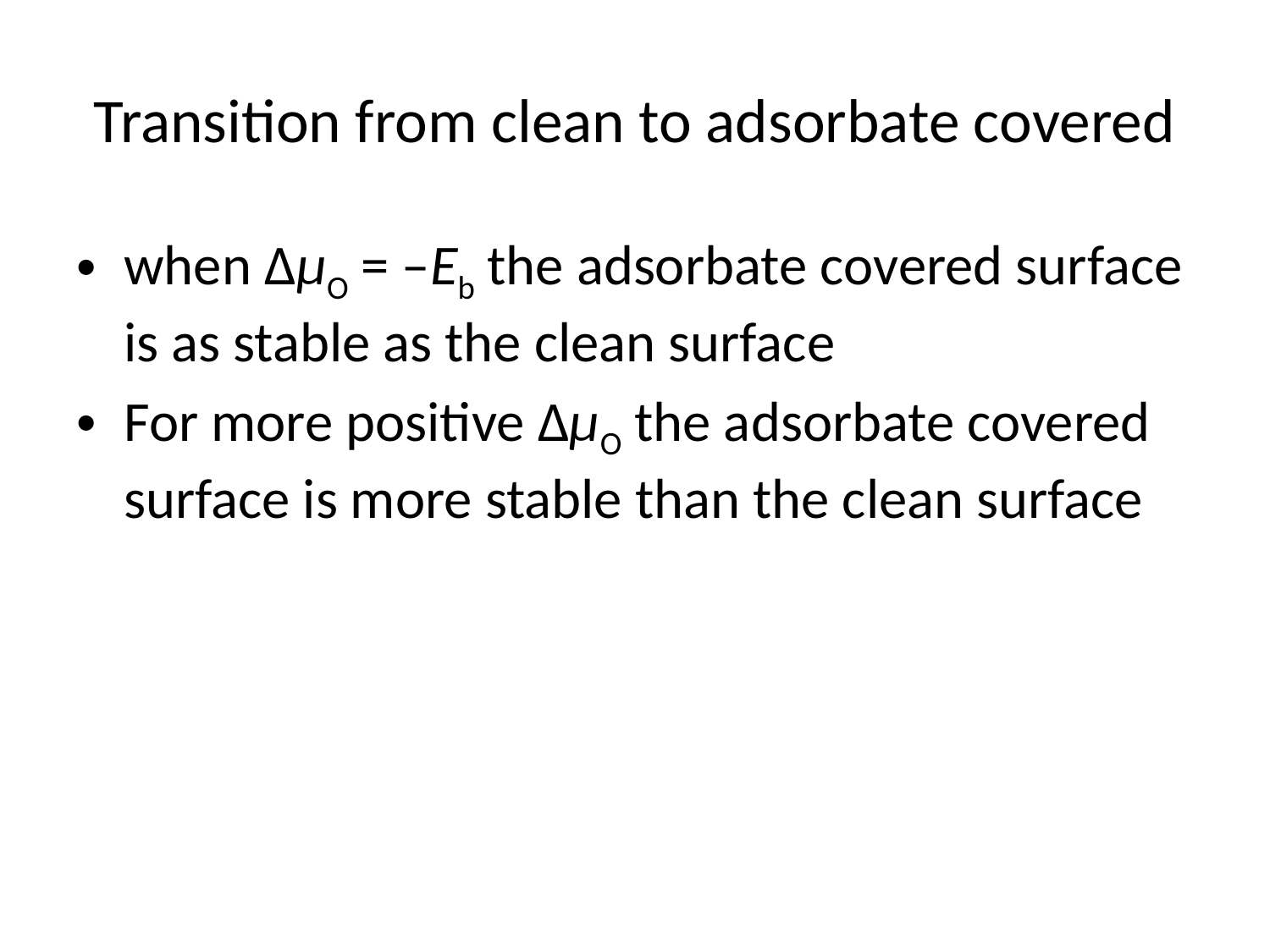

# Transition from clean to adsorbate covered
when ΔμO = –Eb the adsorbate covered surface is as stable as the clean surface
For more positive ΔμO the adsorbate covered surface is more stable than the clean surface